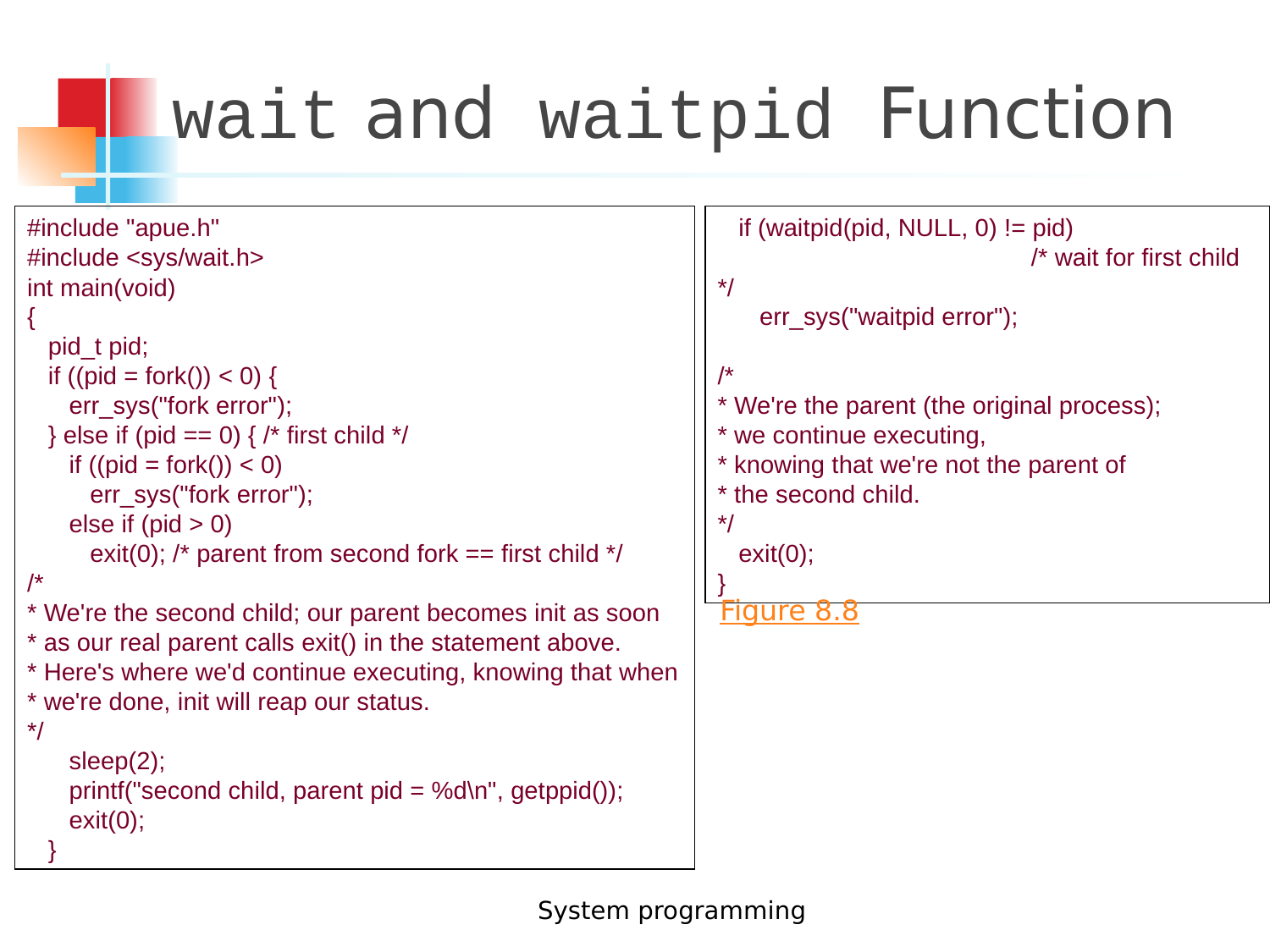

wait and waitpid Function
#include "apue.h"
#include <sys/wait.h>
int main(void)
{
   pid_t pid;
   if ((pid = fork()) < 0) {
      err_sys("fork error");
   } else if (pid == 0) { /* first child */
      if ((pid = fork()) < 0)
         err_sys("fork error");
      else if (pid > 0)
         exit(0); /* parent from second fork == first child */
/*
* We're the second child; our parent becomes init as soon
* as our real parent calls exit() in the statement above.
* Here's where we'd continue executing, knowing that when
* we're done, init will reap our status.
*/
      sleep(2);
      printf("second child, parent pid = %d\n", getppid());
      exit(0);
   }
   if (waitpid(pid, NULL, 0) != pid)
                                             /* wait for first child */
      err_sys("waitpid error");

/*
* We're the parent (the original process);
* we continue executing,
* knowing that we're not the parent of
* the second child.
*/
   exit(0);
}
Figure 8.8